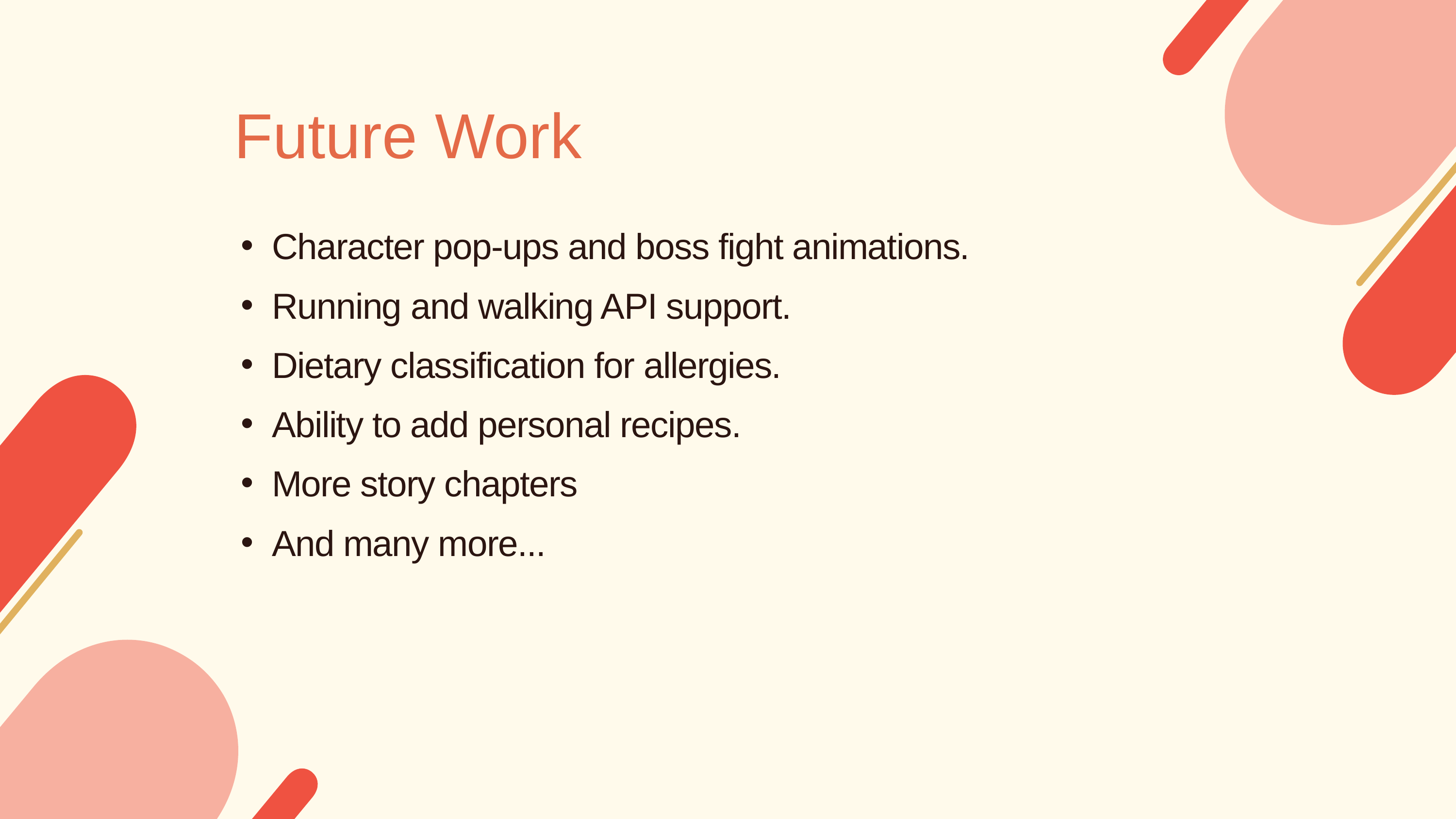

Future Work
Character pop-ups and boss fight animations.
Running and walking API support.
Dietary classification for allergies.
Ability to add personal recipes.
More story chapters
And many more...